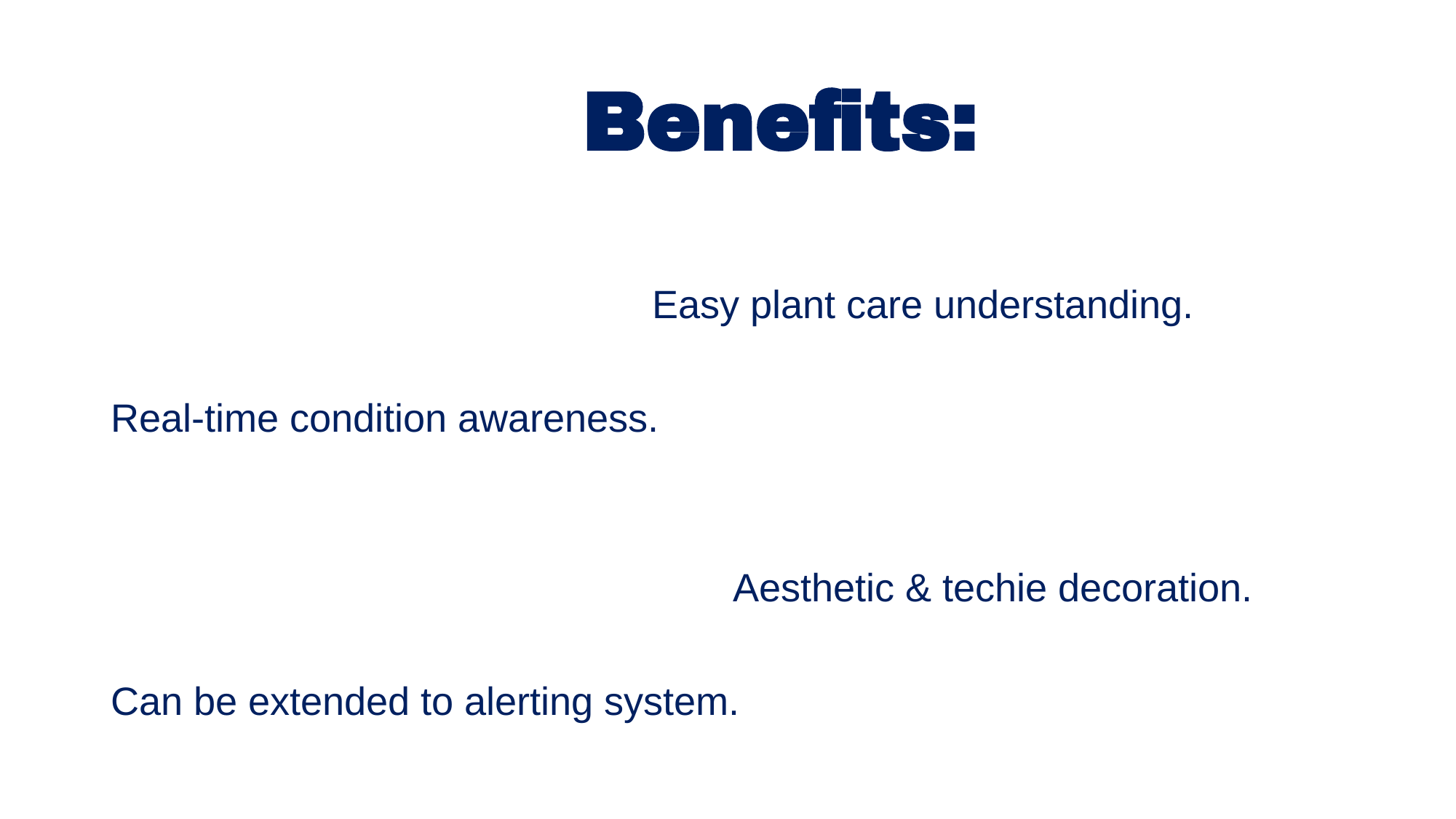

# Benefits:

                                                        Easy plant care understanding.

Real-time condition awareness.

                                                         Aesthetic & techie decoration.

Can be extended to alerting system.